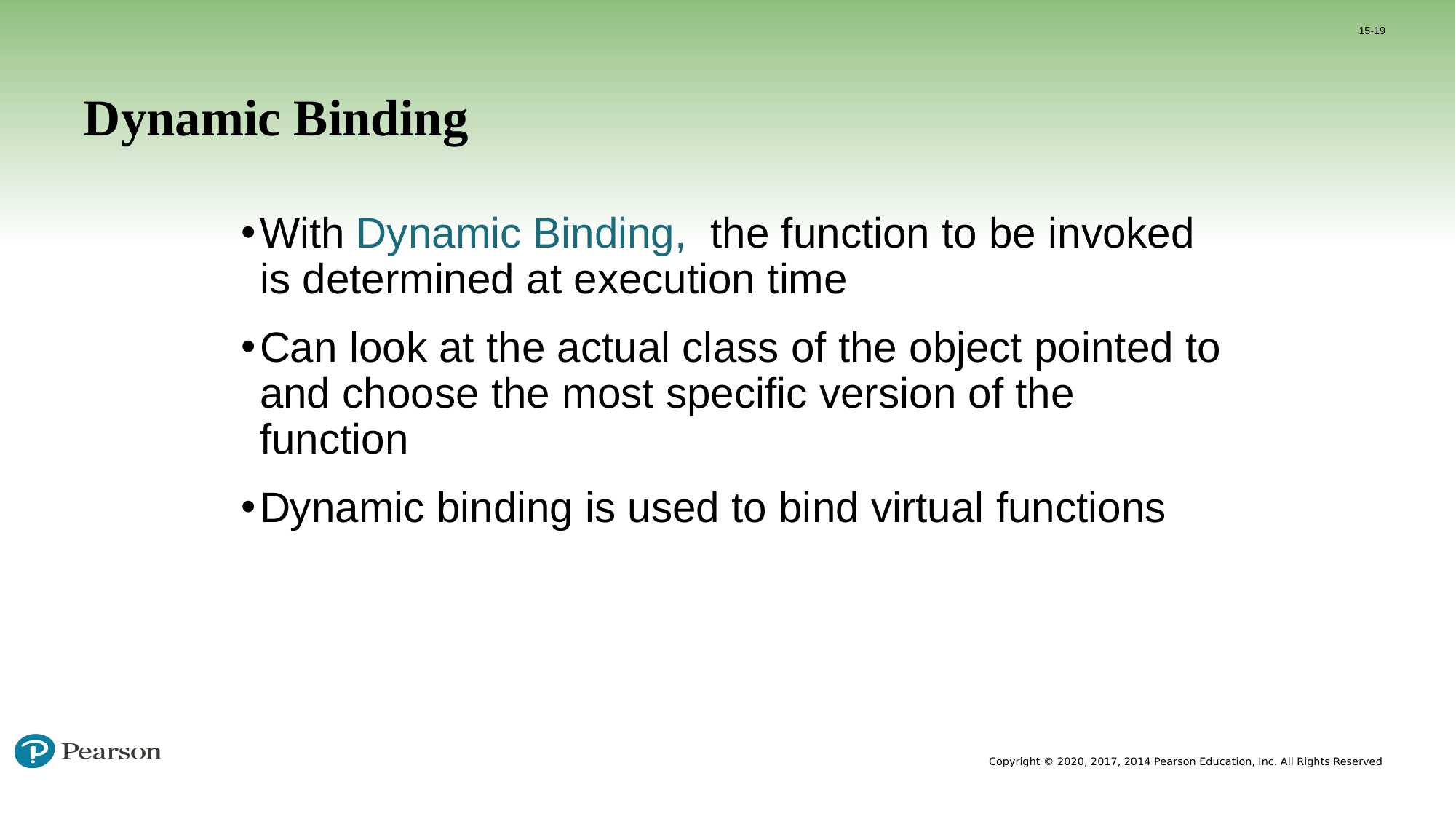

15-19
# Dynamic Binding
With Dynamic Binding,  the function to be invoked is determined at execution time
Can look at the actual class of the object pointed to and choose the most specific version of the function
Dynamic binding is used to bind virtual functions